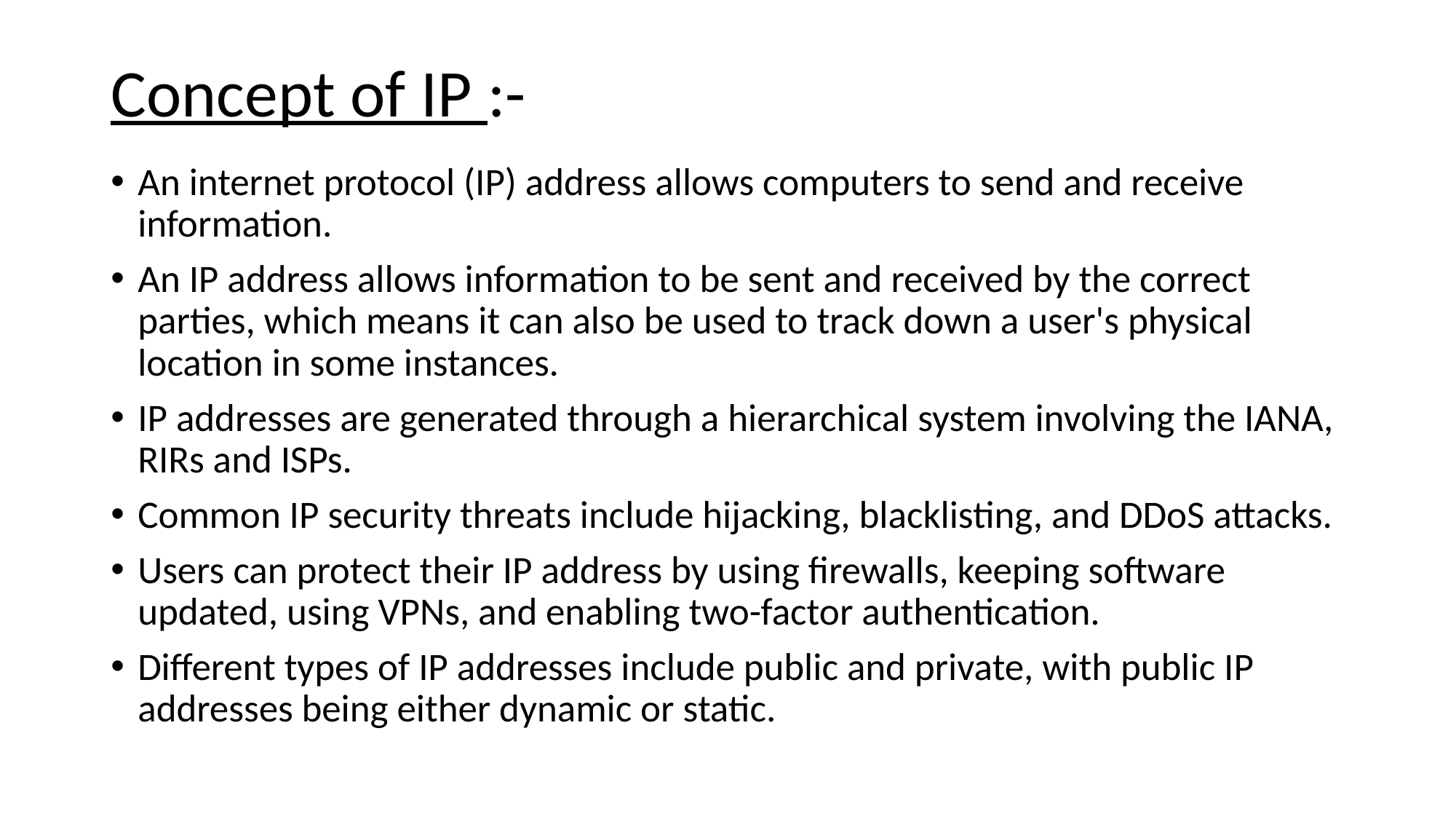

# Concept of IP :-
An internet protocol (IP) address allows computers to send and receive information.
An IP address allows information to be sent and received by the correct parties, which means it can also be used to track down a user's physical location in some instances.
IP addresses are generated through a hierarchical system involving the IANA, RIRs and ISPs.
Common IP security threats include hijacking, blacklisting, and DDoS attacks.
Users can protect their IP address by using firewalls, keeping software updated, using VPNs, and enabling two-factor authentication.
Different types of IP addresses include public and private, with public IP addresses being either dynamic or static.